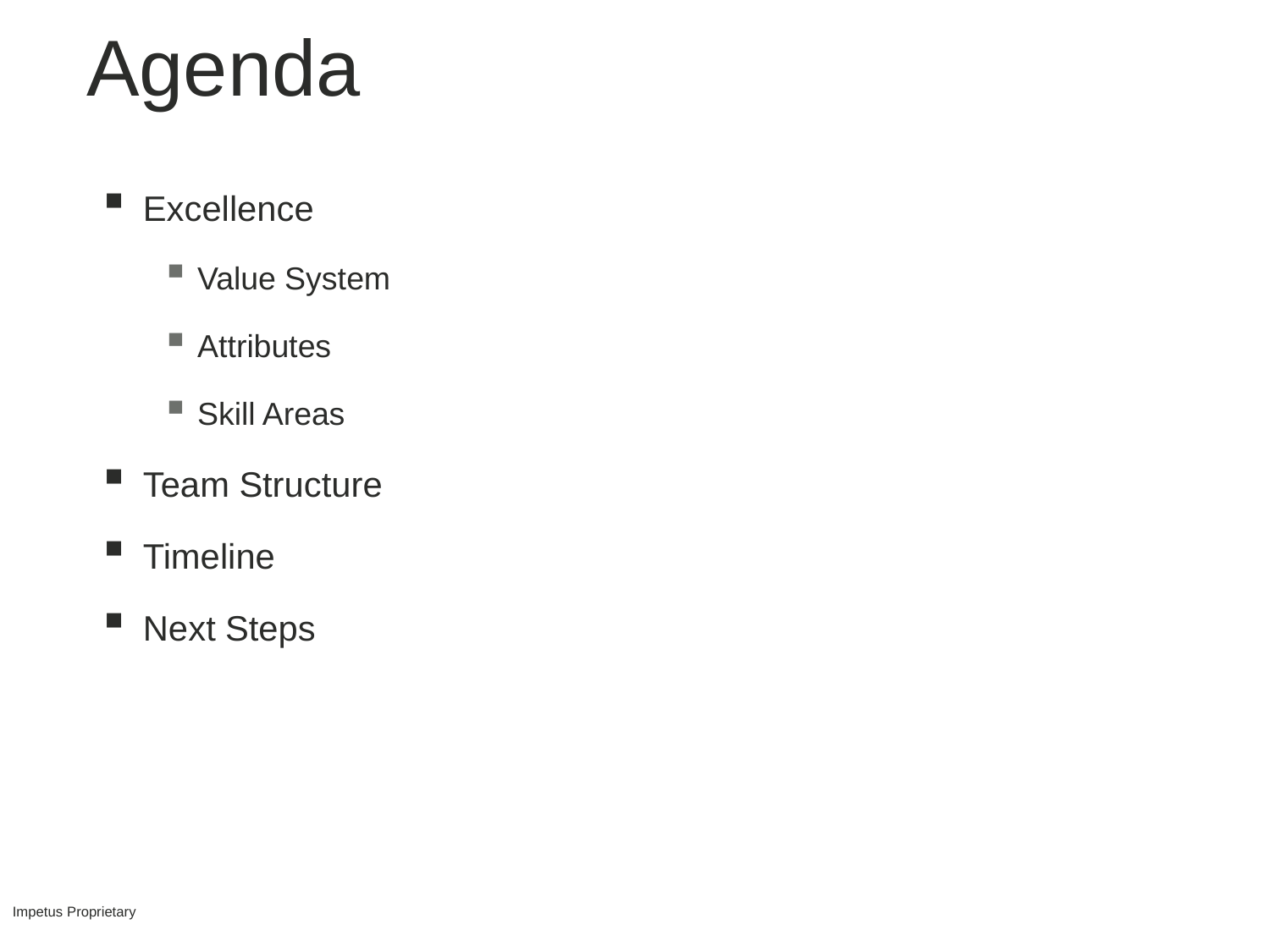

# Agenda
Excellence
Value System
Attributes
Skill Areas
Team Structure
Timeline
Next Steps
Impetus Proprietary